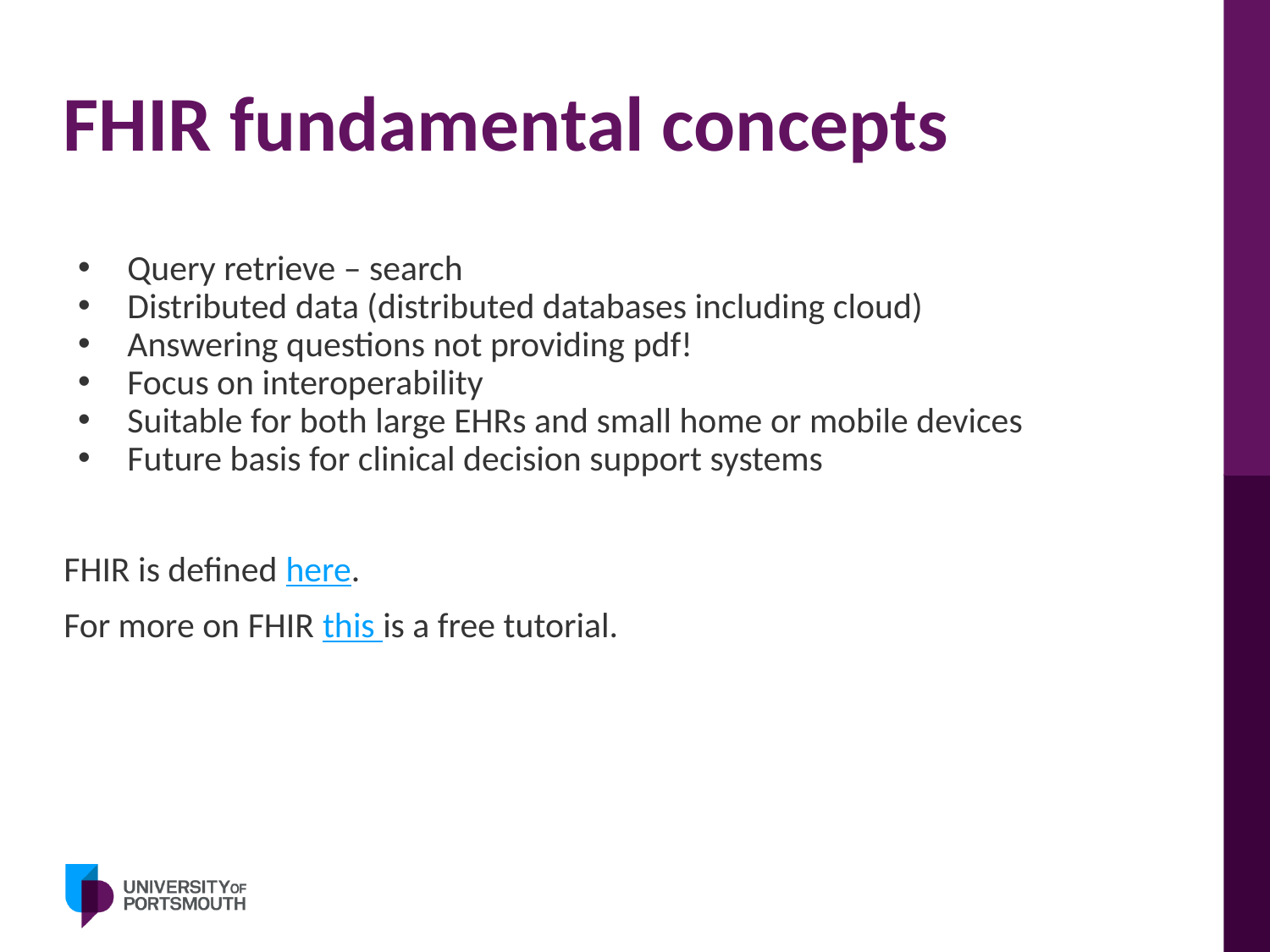

# FHIR fundamental concepts
Query retrieve – search
Distributed data (distributed databases including cloud)
Answering questions not providing pdf!
Focus on interoperability
Suitable for both large EHRs and small home or mobile devices
Future basis for clinical decision support systems

FHIR is defined here.
For more on FHIR this is a free tutorial.